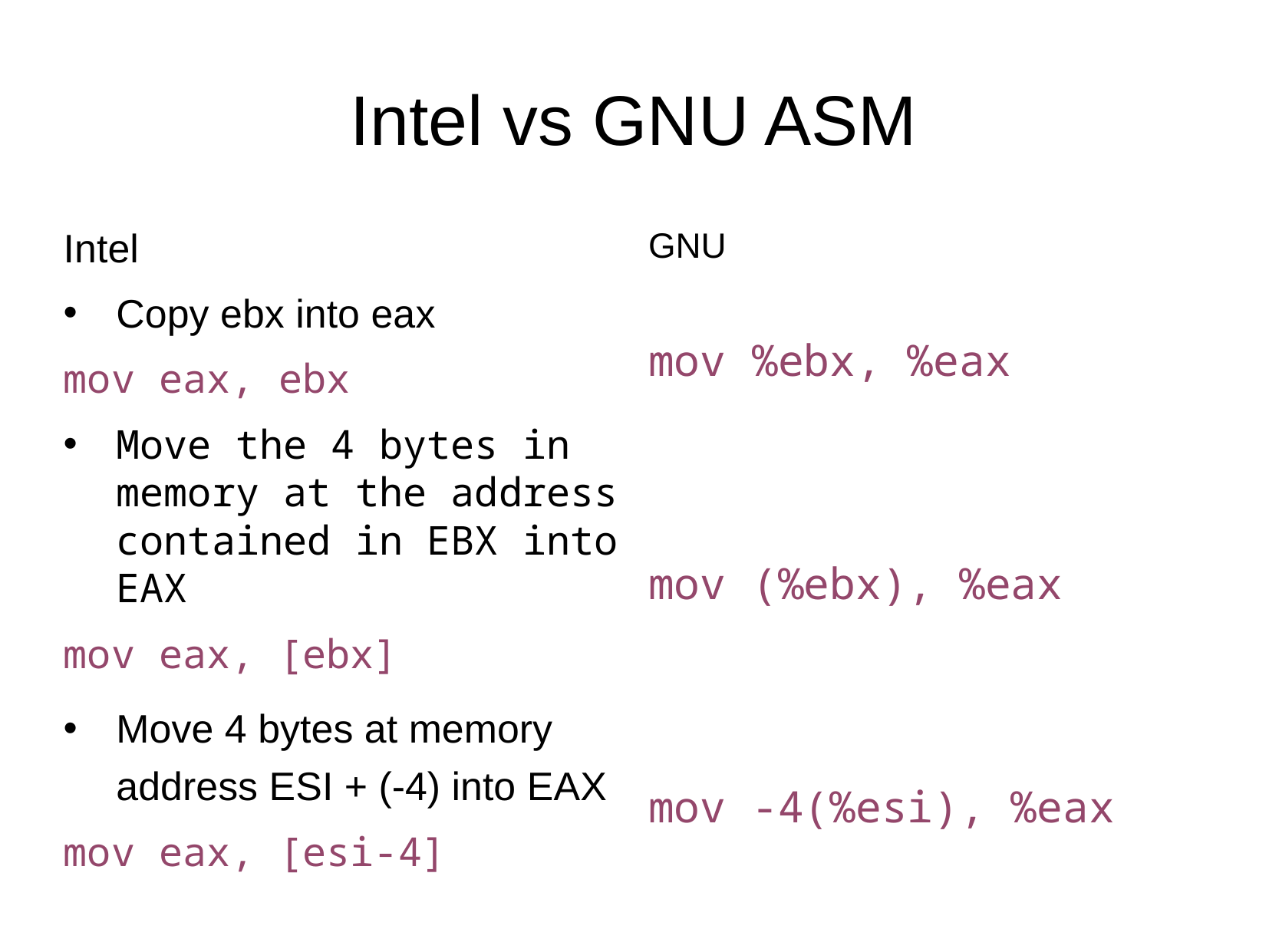

Intel vs GNU ASM
Intel
Copy ebx into eax
mov eax, ebx
Move the 4 bytes in memory at the address contained in EBX into EAX
mov eax, [ebx]
Move 4 bytes at memory address ESI + (-4) into EAX
mov eax, [esi-4]

GNU

mov %ebx, %eax

mov (%ebx), %eax

mov -4(%esi), %eax